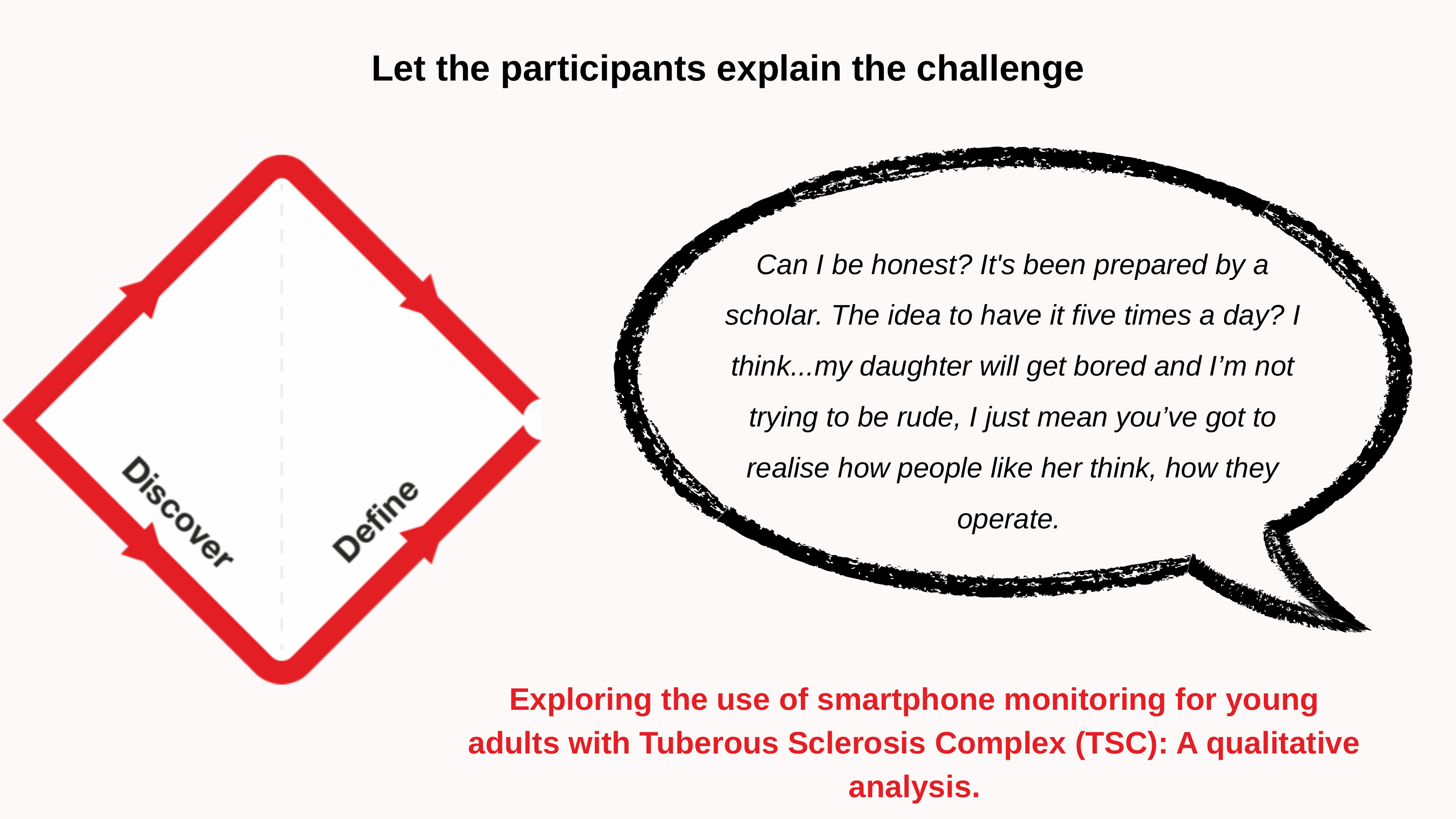

Let the participants explain the challenge

Can I be honest? It's been prepared by a scholar. The idea to have it five times a day? I think...my daughter will get bored and I’m not trying to be rude, I just mean you’ve got to realise how people like her think, how they operate.
Exploring the use of smartphone monitoring for young adults with Tuberous Sclerosis Complex (TSC): A qualitative analysis.